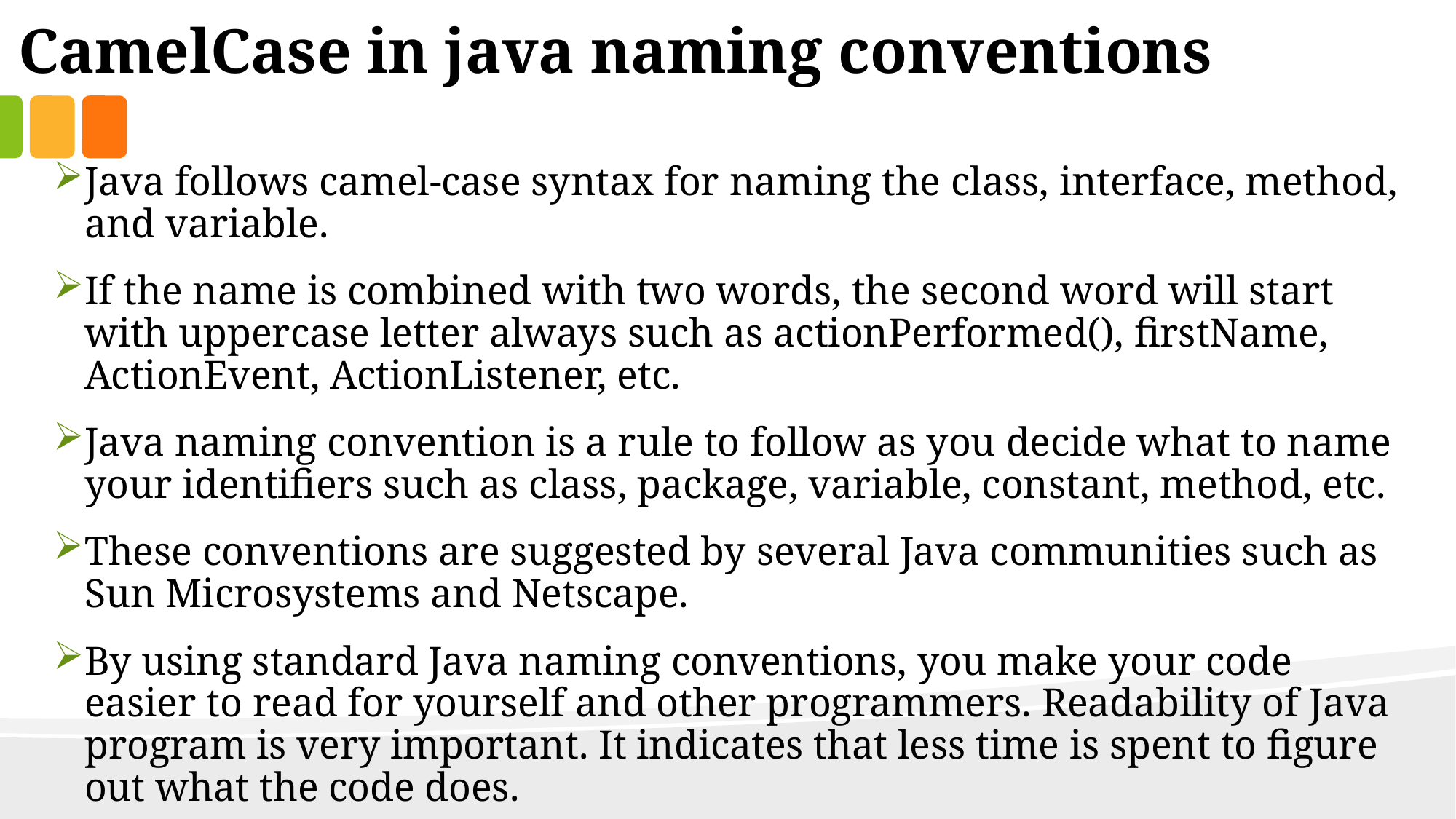

CamelCase in java naming conventions
Java follows camel-case syntax for naming the class, interface, method, and variable.
If the name is combined with two words, the second word will start with uppercase letter always such as actionPerformed(), firstName, ActionEvent, ActionListener, etc.
Java naming convention is a rule to follow as you decide what to name your identifiers such as class, package, variable, constant, method, etc.
These conventions are suggested by several Java communities such as Sun Microsystems and Netscape.
By using standard Java naming conventions, you make your code easier to read for yourself and other programmers. Readability of Java program is very important. It indicates that less time is spent to figure out what the code does.